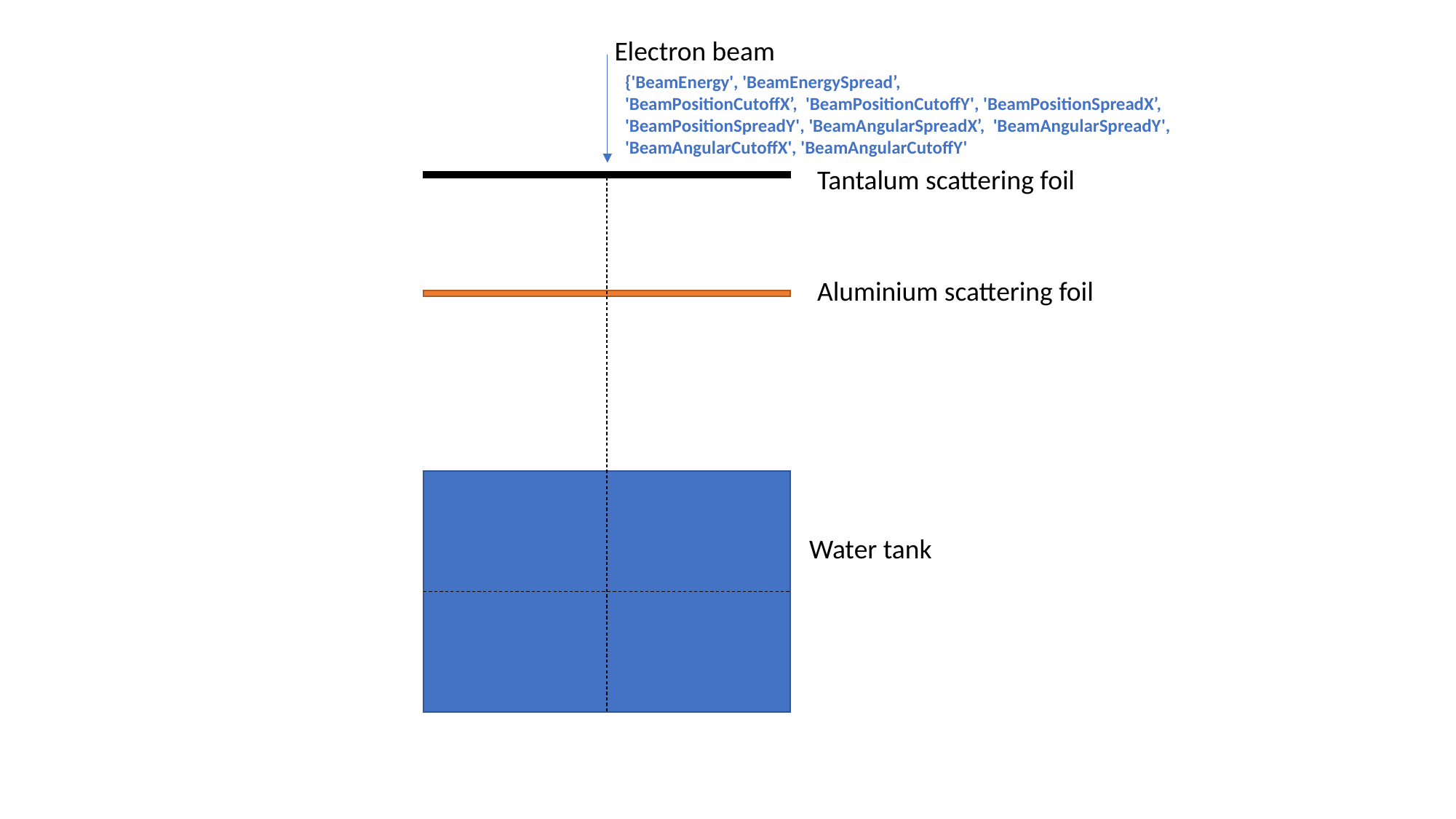

Electron beam
{'BeamEnergy', 'BeamEnergySpread’,
'BeamPositionCutoffX’,  'BeamPositionCutoffY', 'BeamPositionSpreadX’, 'BeamPositionSpreadY', 'BeamAngularSpreadX’,  'BeamAngularSpreadY',  'BeamAngularCutoffX', 'BeamAngularCutoffY'
Tantalum scattering foil

Aluminium scattering foil

Water tank